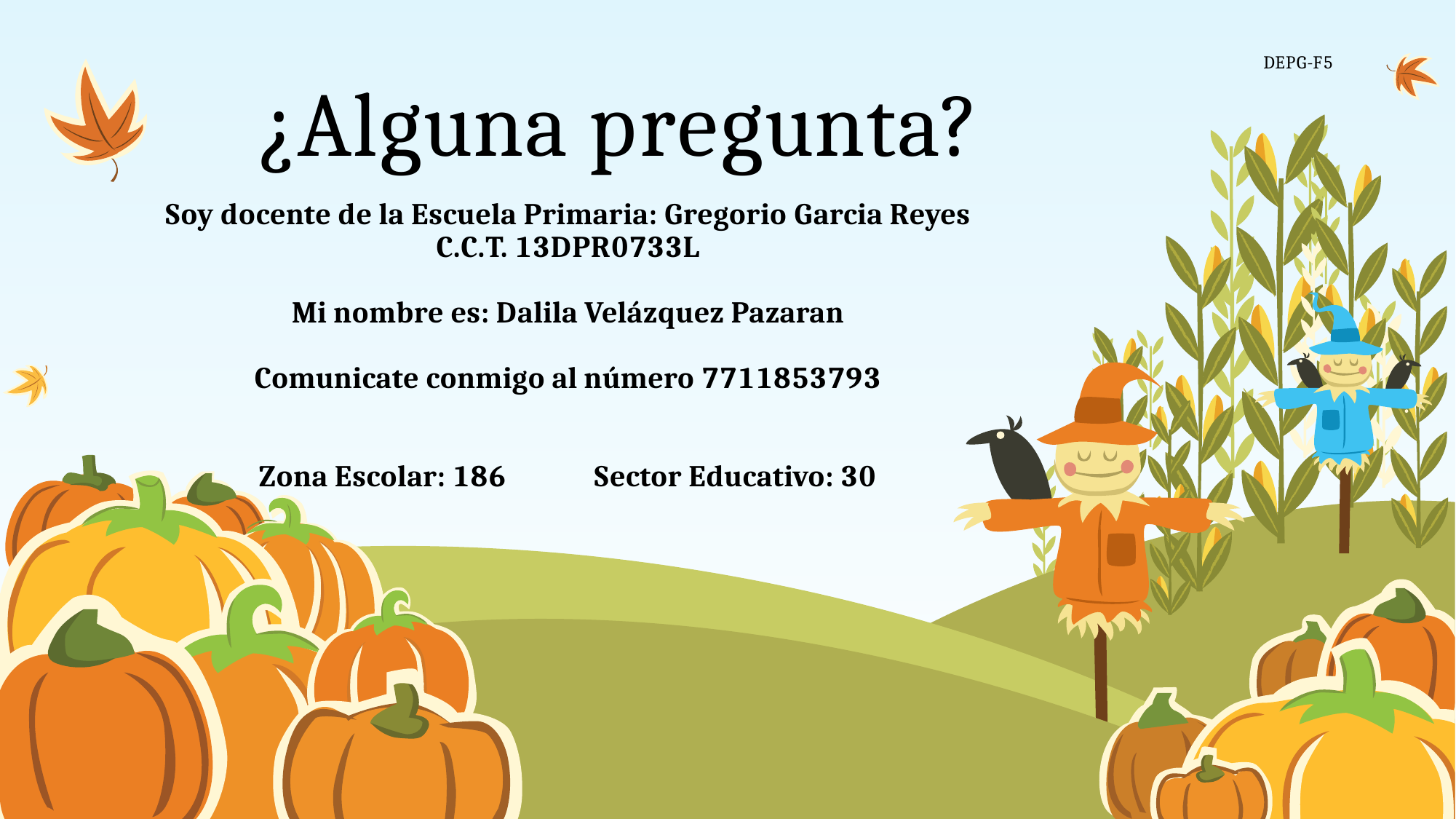

DEPG-F5
# ¿Alguna pregunta?
Soy docente de la Escuela Primaria: Gregorio Garcia Reyes
C.C.T. 13DPR0733L

Mi nombre es: Dalila Velázquez Pazaran

Comunicate conmigo al número 7711853793

Zona Escolar: 186             Sector Educativo: 30